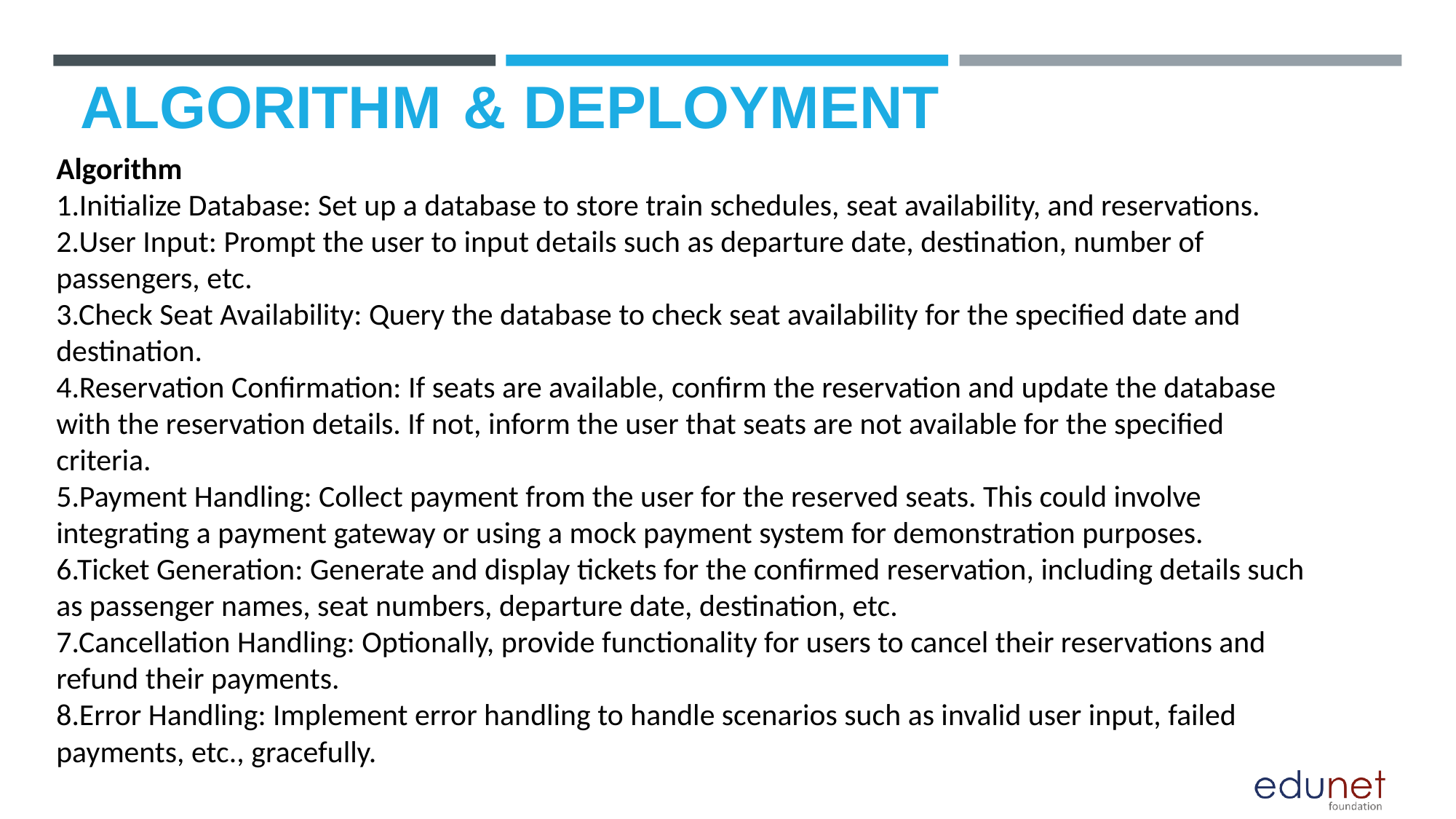

# ALGORITHM & DEPLOYMENT
Algorithm
1.Initialize Database: Set up a database to store train schedules, seat availability, and reservations.
2.User Input: Prompt the user to input details such as departure date, destination, number of passengers, etc.
3.Check Seat Availability: Query the database to check seat availability for the specified date and destination.
4.Reservation Confirmation: If seats are available, confirm the reservation and update the database with the reservation details. If not, inform the user that seats are not available for the specified criteria.
5.Payment Handling: Collect payment from the user for the reserved seats. This could involve integrating a payment gateway or using a mock payment system for demonstration purposes.
6.Ticket Generation: Generate and display tickets for the confirmed reservation, including details such as passenger names, seat numbers, departure date, destination, etc.
7.Cancellation Handling: Optionally, provide functionality for users to cancel their reservations and refund their payments.
8.Error Handling: Implement error handling to handle scenarios such as invalid user input, failed payments, etc., gracefully.